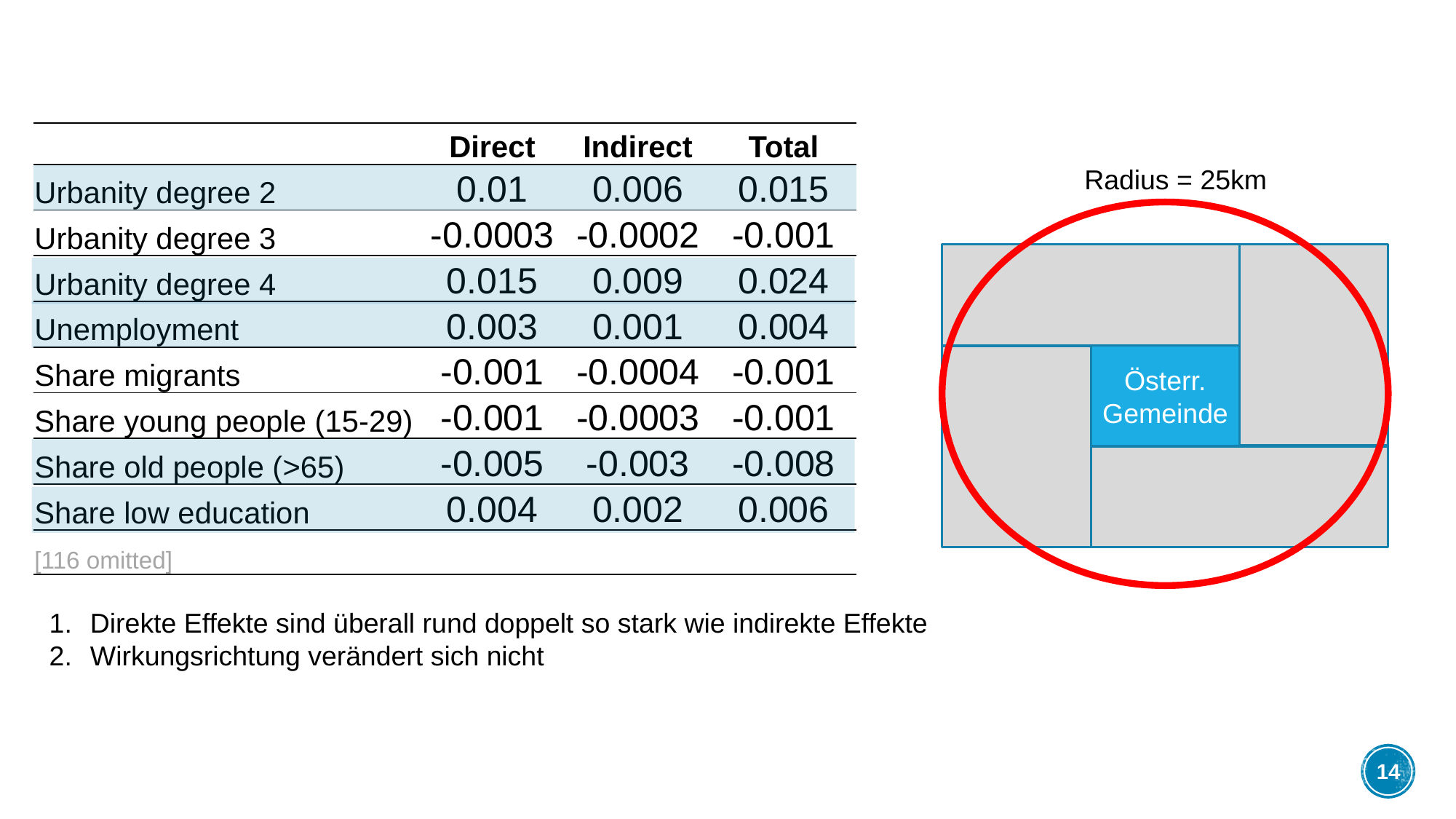

|  | Direct | Indirect | Total |
| --- | --- | --- | --- |
| Urbanity degree 2 | 0.01 | 0.006 | 0.015 |
| Urbanity degree 3 | -0.0003 | -0.0002 | -0.001 |
| Urbanity degree 4 | 0.015 | 0.009 | 0.024 |
| Unemployment | 0.003 | 0.001 | 0.004 |
| Share migrants | -0.001 | -0.0004 | -0.001 |
| Share young people (15-29) | -0.001 | -0.0003 | -0.001 |
| Share old people (>65) | -0.005 | -0.003 | -0.008 |
| Share low education | 0.004 | 0.002 | 0.006 |
| [116 omitted] |  |  |  |
Radius = 25km

Österr.
Gemeinde

Direkte Effekte sind überall rund doppelt so stark wie indirekte Effekte
Wirkungsrichtung verändert sich nicht

14